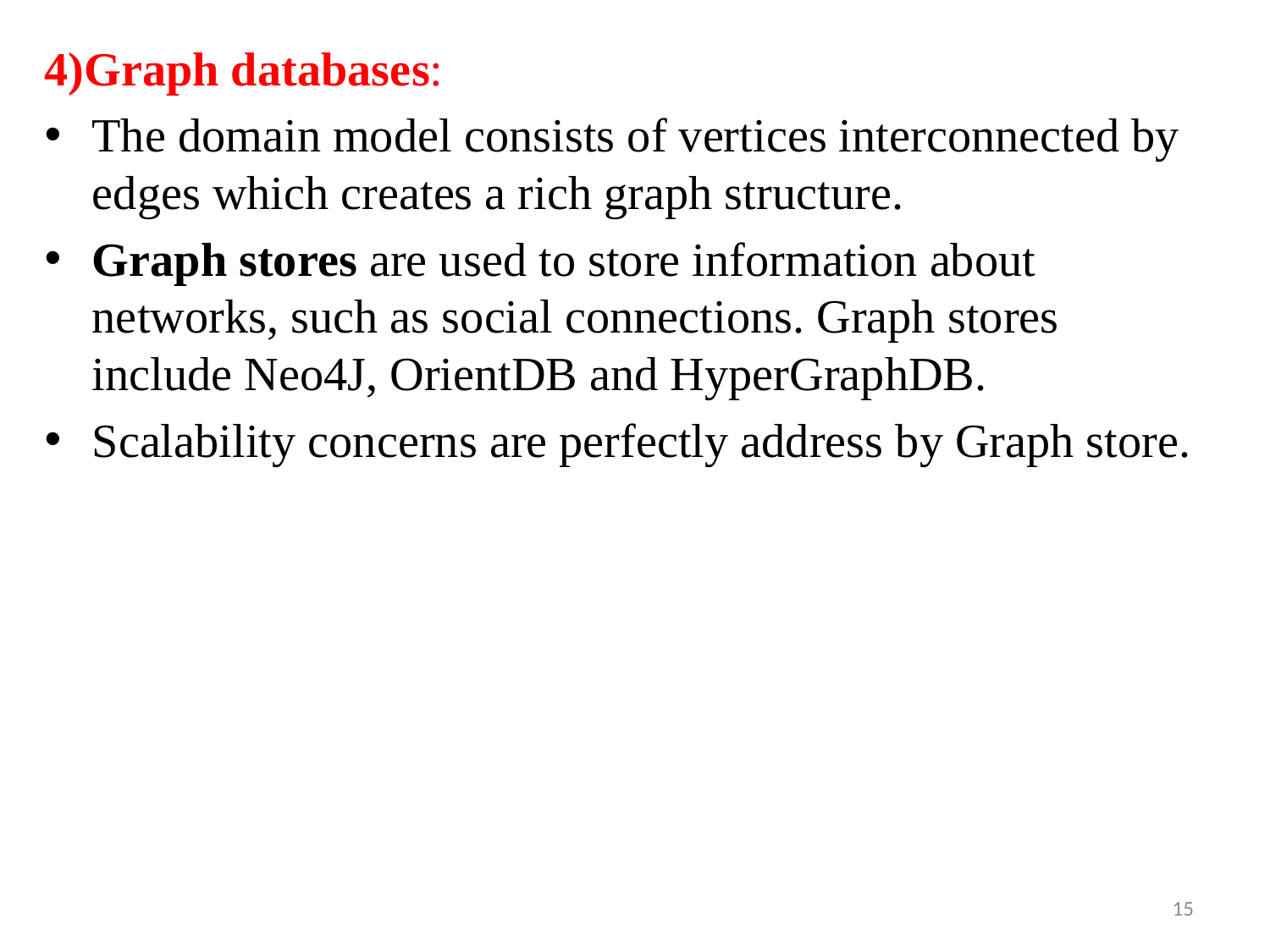

4)Graph databases:
The domain model consists of vertices interconnected by edges which creates a rich graph structure.
Graph stores are used to store information about networks, such as social connections. Graph stores include Neo4J, OrientDB and HyperGraphDB.
Scalability concerns are perfectly address by Graph store.

15